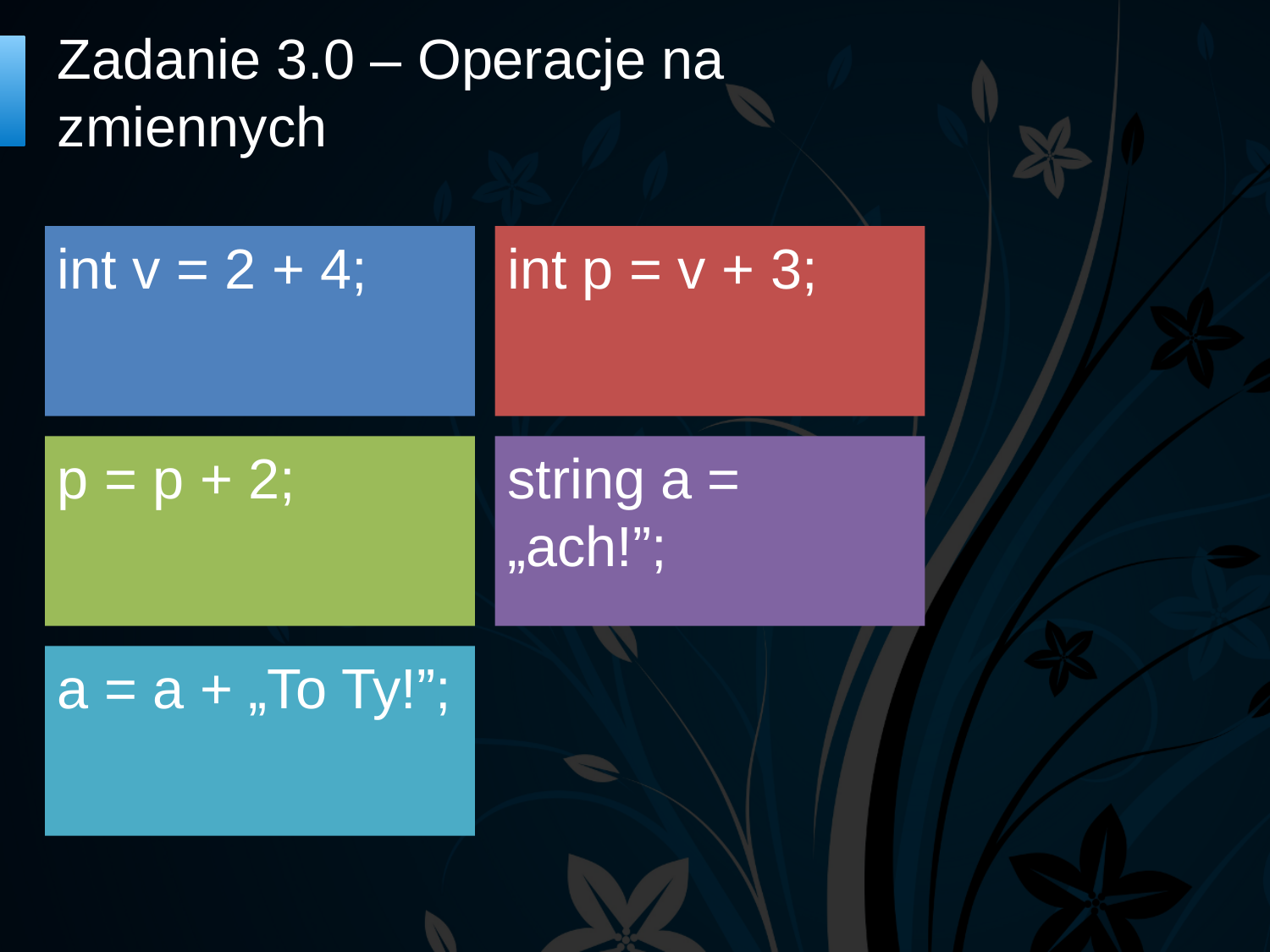

# Zadanie 3.0 – Operacje na zmiennych
int v = 2 + 4;
int p = v + 3;
p = p + 2;
string a = „ach!”;
a = a + „To Ty!”;